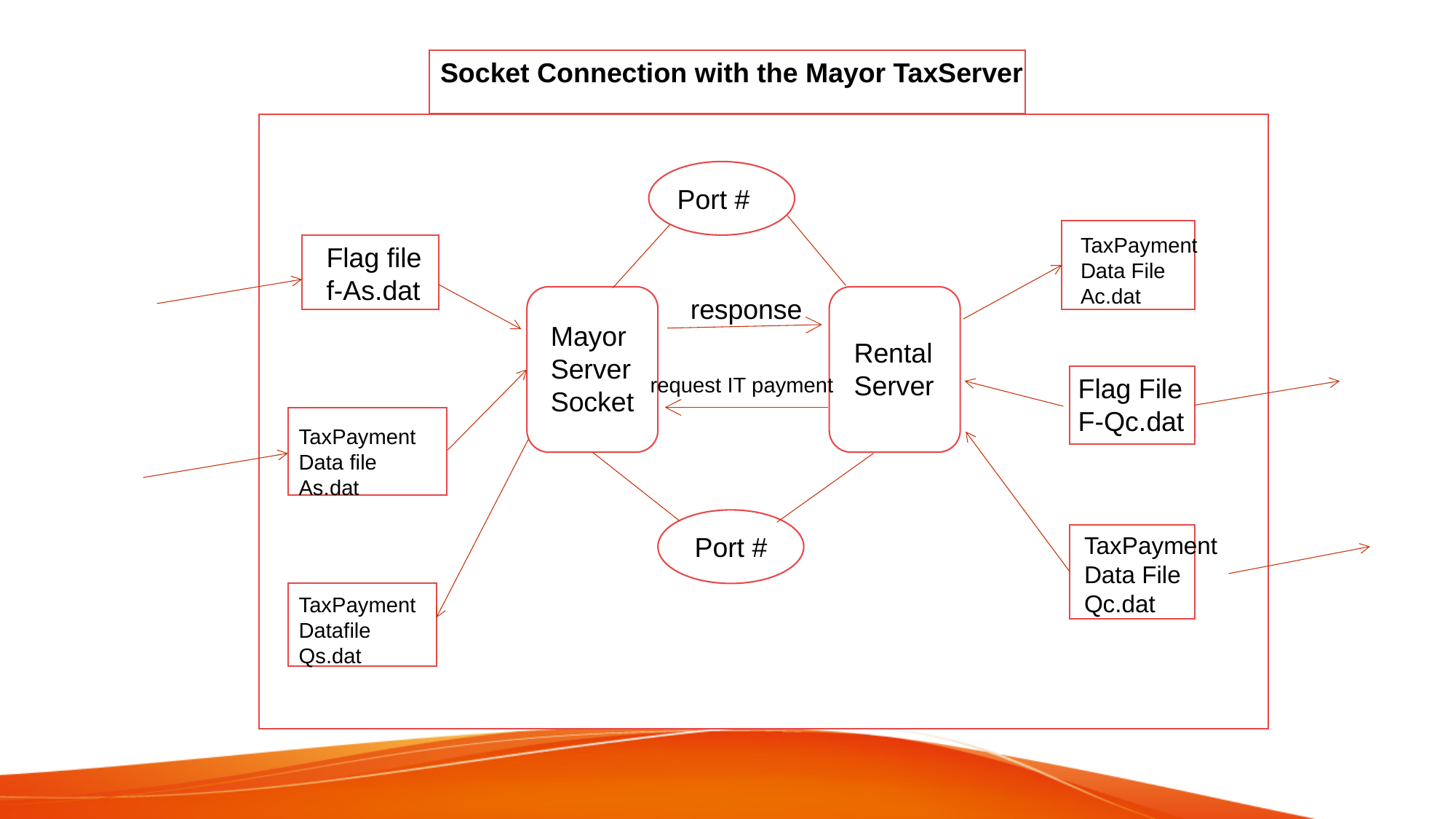

Socket Connection with the Mayor TaxServer

Port #

TaxPayment
Data File
Ac.dat

Flag file
f-As.dat

response

Mayor
Server
Socket
Rental
Server
request IT payment

Flag File
F-Qc.dat

TaxPayment Data file As.dat

Port #

TaxPayment
Data File
Qc.dat

TaxPayment Datafile Qs.dat